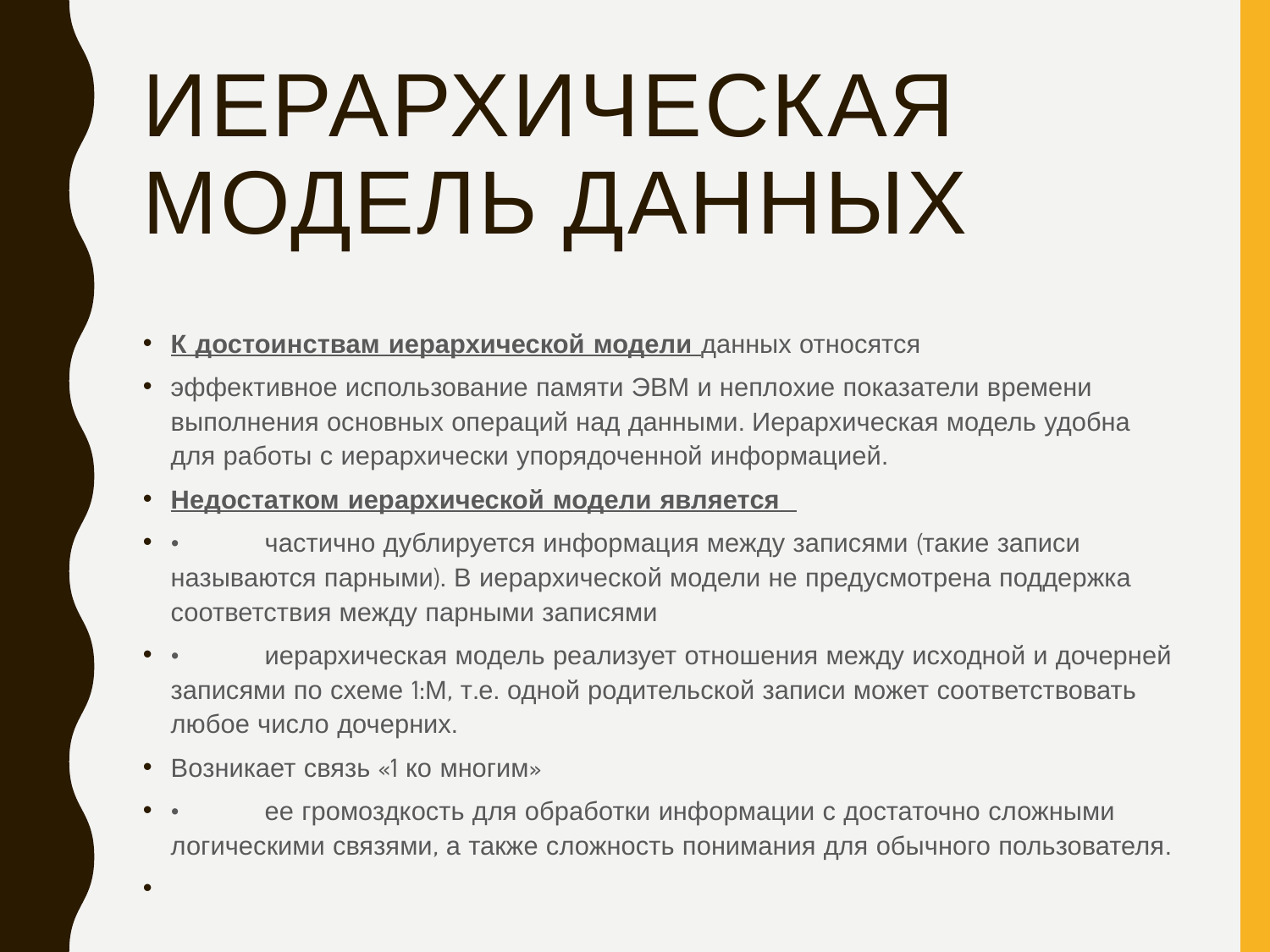

# Иерархическая модель данных
К достоинствам иерархической модели данных относятся
эффективное использование памяти ЭВМ и неплохие показатели времени выполнения основных операций над данными. Иерархическая модель удобна для работы с иерархически упорядоченной информацией.
Недостатком иерархической модели является
•	частично дублируется информация между записями (такие записи называются парными). В иерархической модели не предусмотрена поддержка соответствия между парными записями
•	иерархическая модель реализует отношения между исходной и дочерней записями по схеме 1:М, т.е. одной родительской записи может соответствовать любое число дочерних.
Возникает связь «1 ко многим»
•	ее громоздкость для обработки информации с достаточно сложными логическими связями, а также сложность понимания для обычного пользователя.